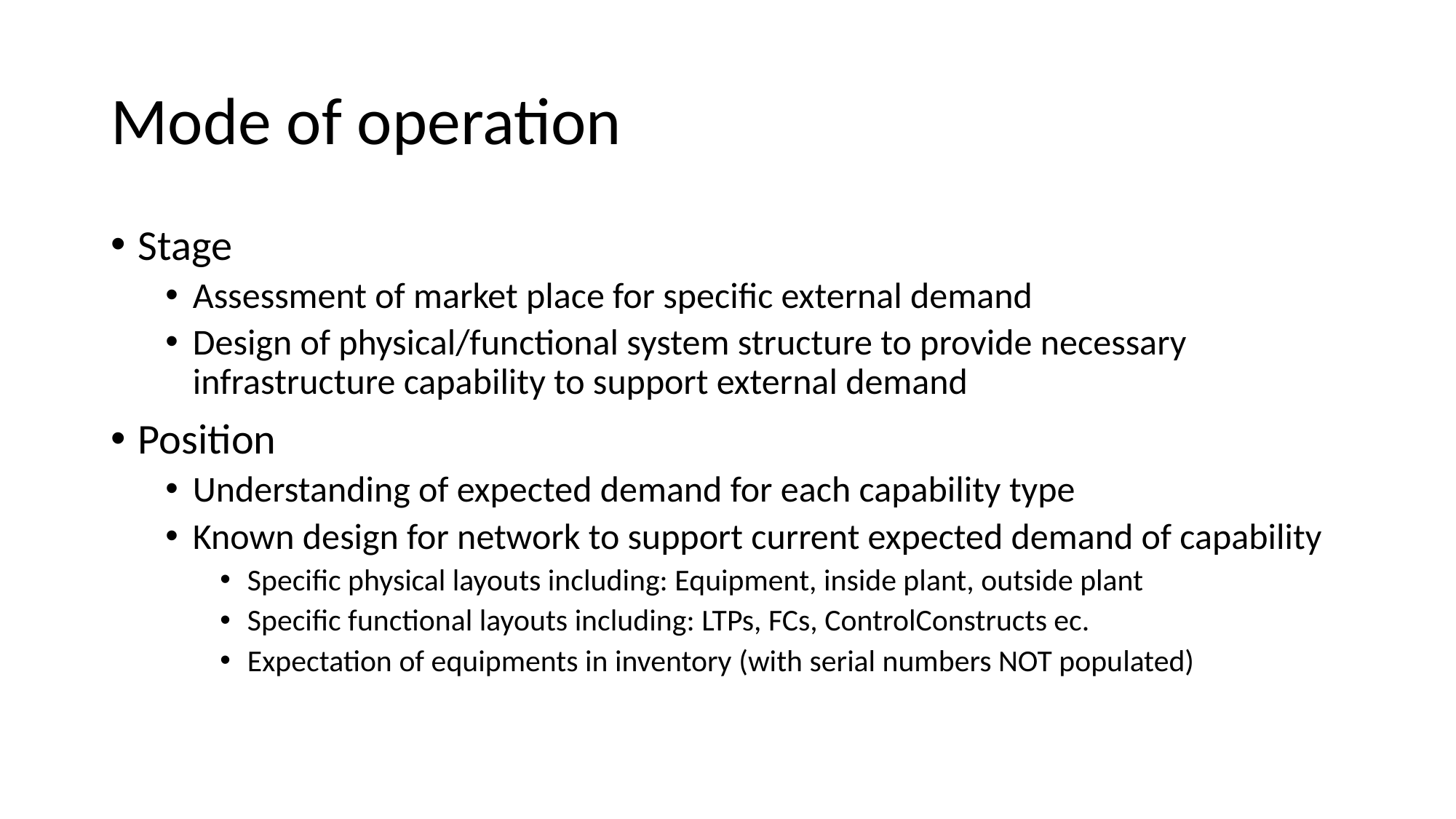

# Mode of operation
Stage
Assessment of market place for specific external demand
Design of physical/functional system structure to provide necessary infrastructure capability to support external demand
Position
Understanding of expected demand for each capability type
Known design for network to support current expected demand of capability
Specific physical layouts including: Equipment, inside plant, outside plant
Specific functional layouts including: LTPs, FCs, ControlConstructs ec.
Expectation of equipments in inventory (with serial numbers NOT populated)